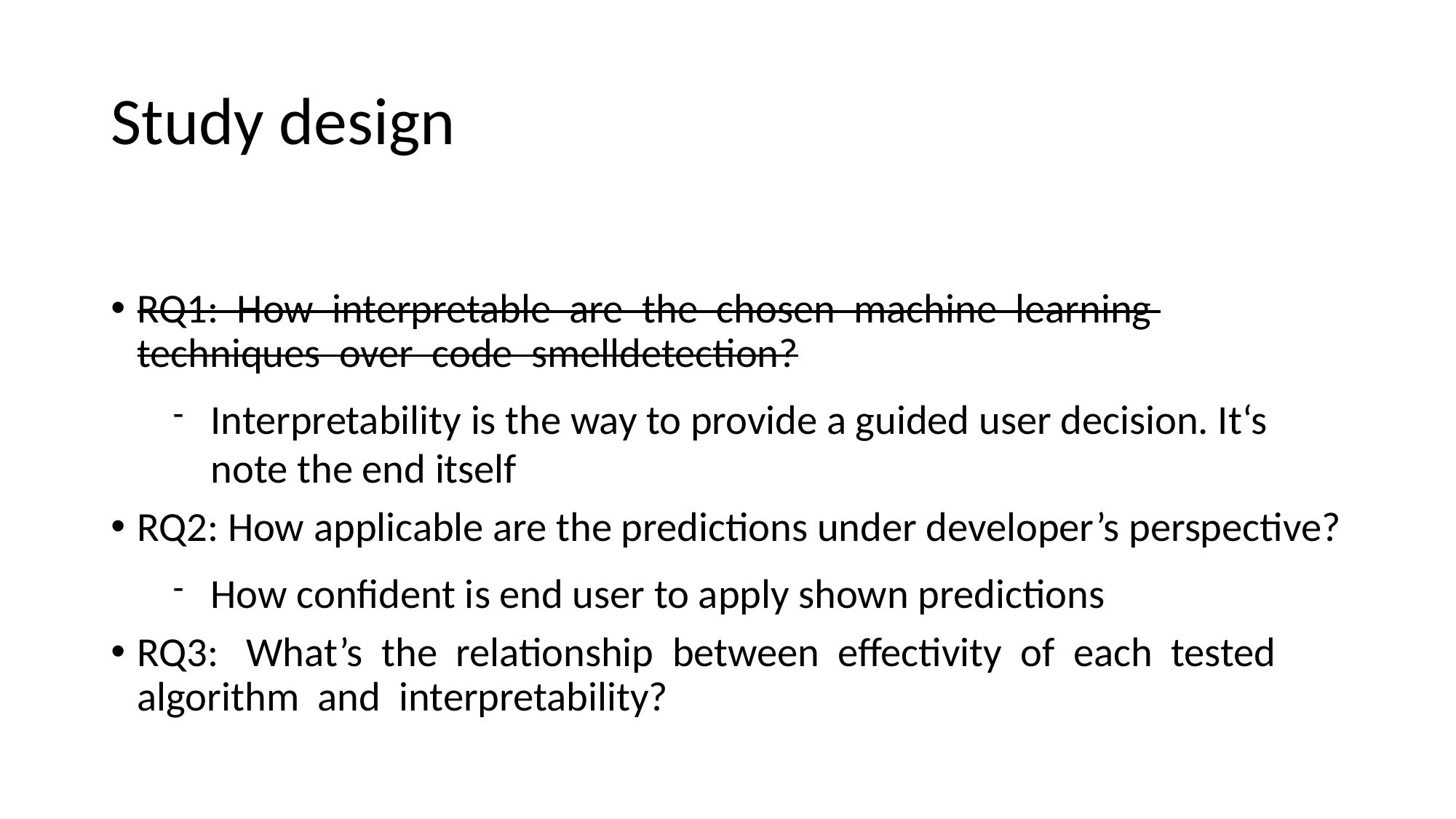

Study design

RQ1:  How  interpretable  are  the  chosen  machine  learning  techniques  over  code  smelldetection?
Interpretability is the way to provide a guided user decision. It‘s note the end itself
RQ2: How applicable are the predictions under developer’s perspective?
How confident is end user to apply shown predictions
RQ3:   What’s  the  relationship  between  effectivity  of  each  tested  algorithm  and  interpretability?